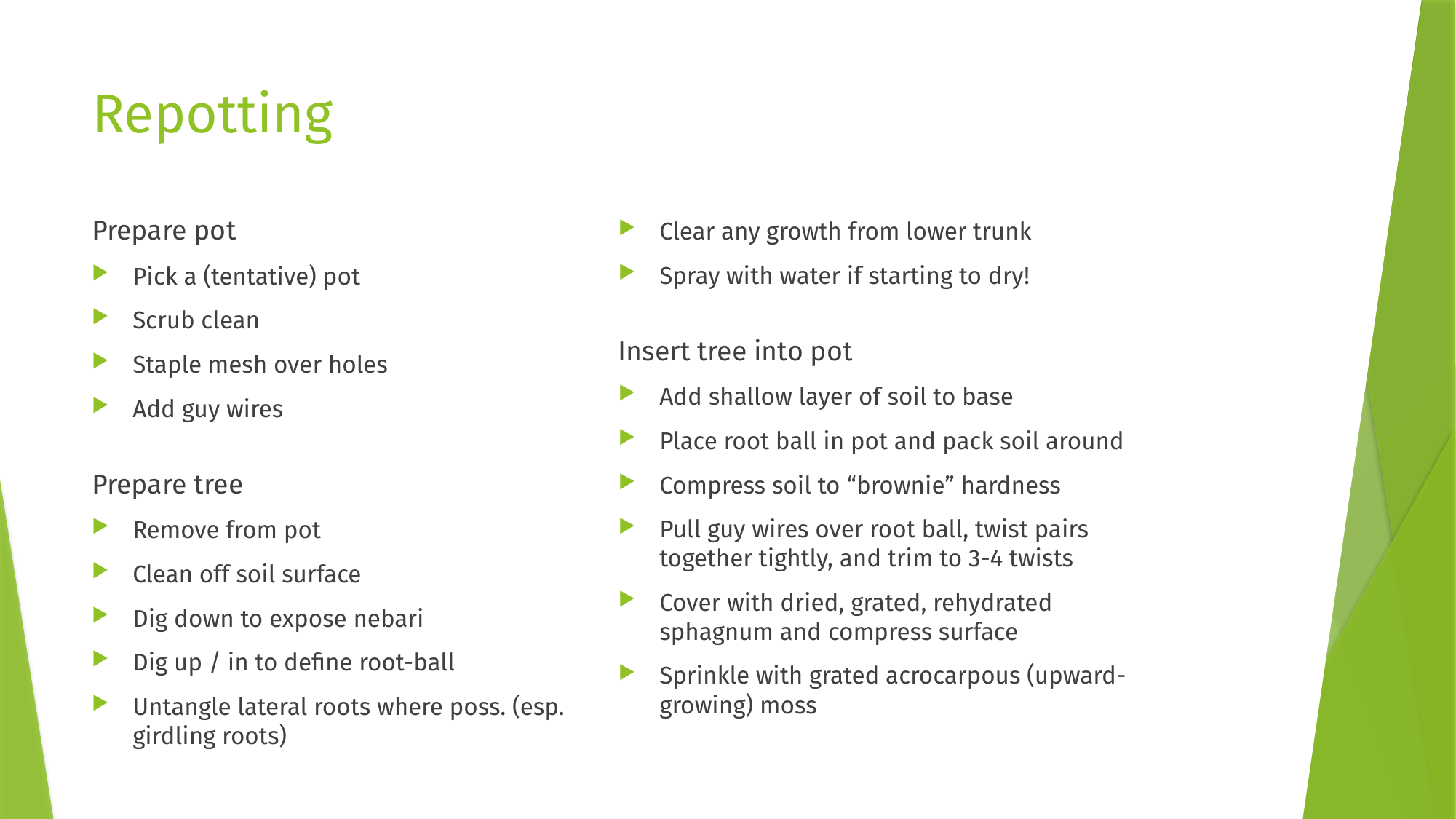

# Repotting
Prepare pot
Pick a (tentative) pot
Scrub clean
Staple mesh over holes
Add guy wires
Prepare tree
Remove from pot
Clean off soil surface
Dig down to expose nebari
Dig up / in to define root-ball
Untangle lateral roots where poss. (esp. girdling roots)

Clear any growth from lower trunk
Spray with water if starting to dry!
Insert tree into pot
Add shallow layer of soil to base
Place root ball in pot and pack soil around
Compress soil to “brownie” hardness
Pull guy wires over root ball, twist pairs together tightly, and trim to 3-4 twists
Cover with dried, grated, rehydrated sphagnum and compress surface
Sprinkle with grated acrocarpous (upward-growing) moss